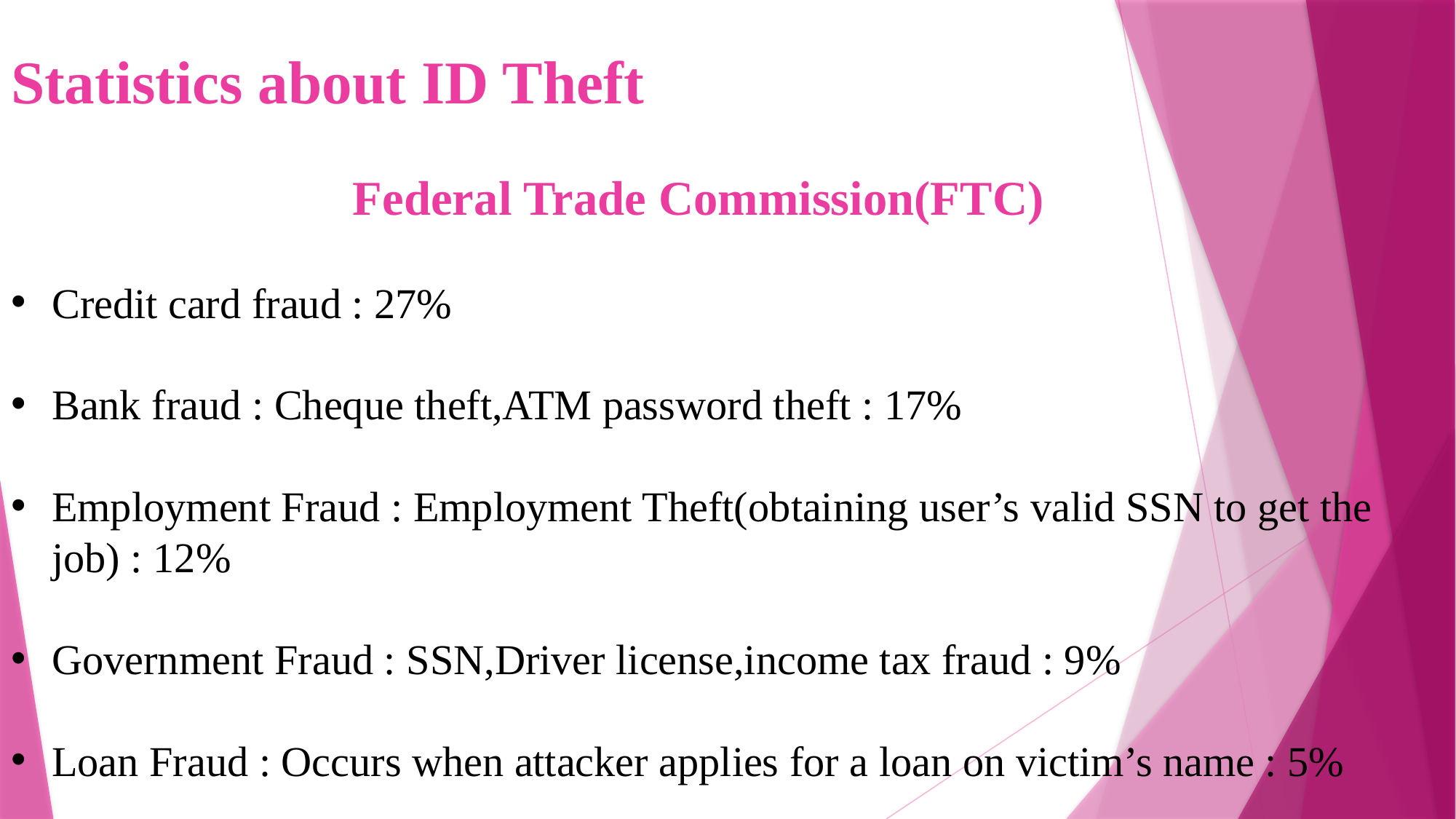

Statistics about ID Theft

Federal Trade Commission(FTC)

Credit card fraud : 27%

Bank fraud : Cheque theft,ATM password theft : 17%

Employment Fraud : Employment Theft(obtaining user’s valid SSN to get the job) : 12%

Government Fraud : SSN,Driver license,income tax fraud : 9%

Loan Fraud : Occurs when attacker applies for a loan on victim’s name : 5%